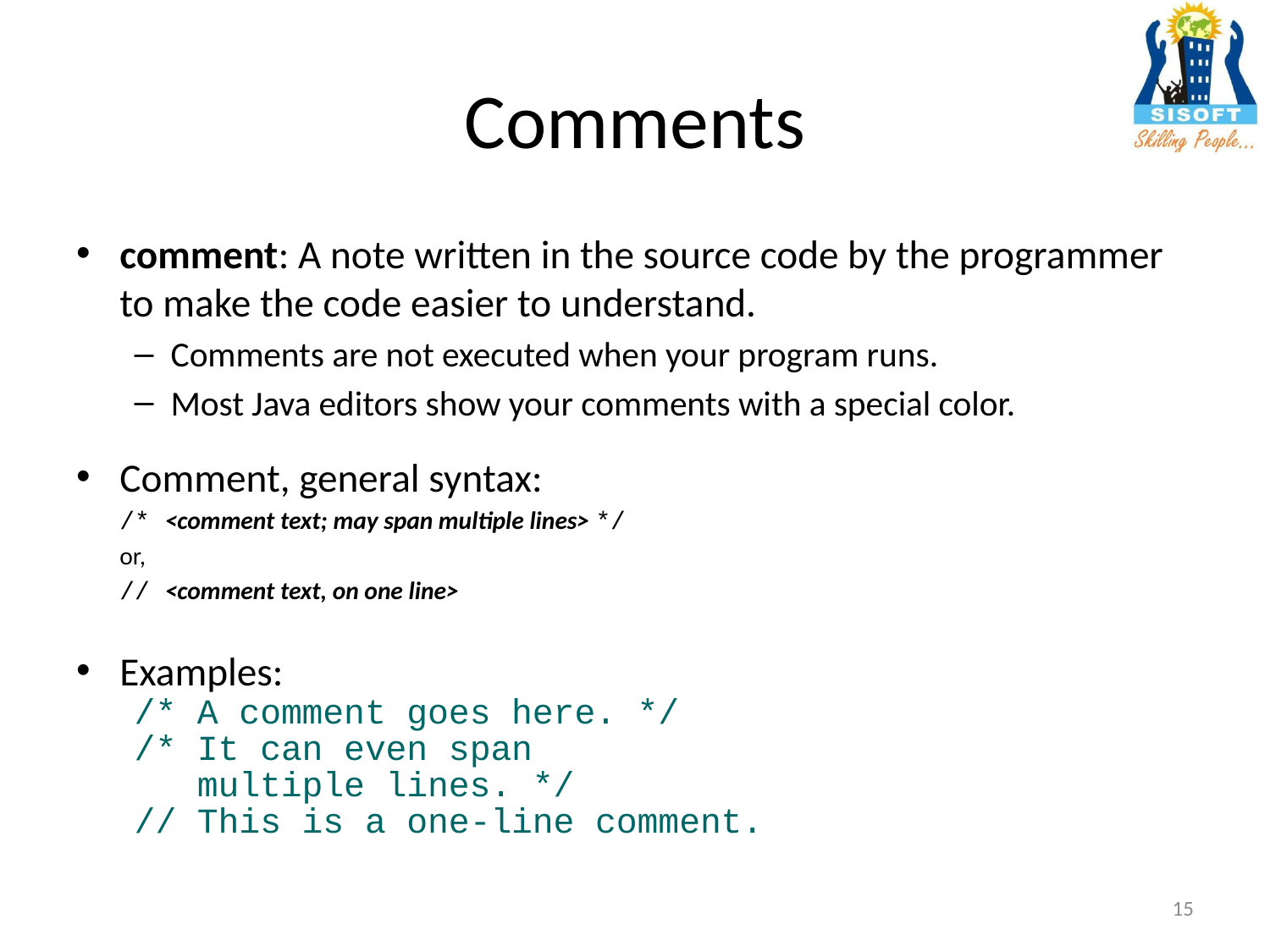

# Comments
comment: A note written in the source code by the programmer to make the code easier to understand.
Comments are not executed when your program runs.
Most Java editors show your comments with a special color.

Comment, general syntax:
	/* <comment text; may span multiple lines> */
		or,
	// <comment text, on one line>

Examples:
/* A comment goes here. */
/* It can even span
   multiple lines. */
// This is a one-line comment.
15